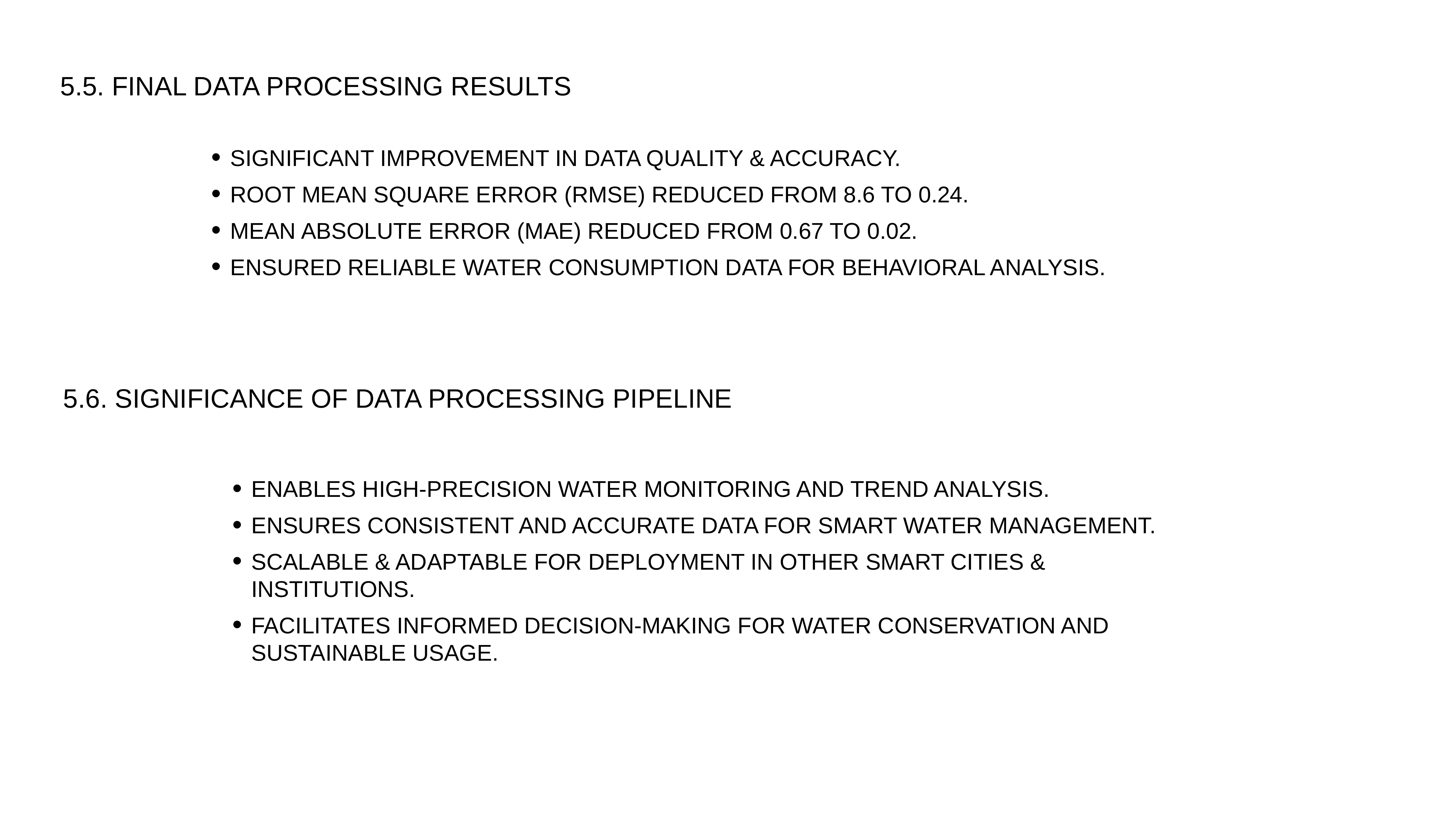

5.5. FINAL DATA PROCESSING RESULTS
SIGNIFICANT IMPROVEMENT IN DATA QUALITY & ACCURACY.
ROOT MEAN SQUARE ERROR (RMSE) REDUCED FROM 8.6 TO 0.24.
MEAN ABSOLUTE ERROR (MAE) REDUCED FROM 0.67 TO 0.02.
ENSURED RELIABLE WATER CONSUMPTION DATA FOR BEHAVIORAL ANALYSIS.
5.6. SIGNIFICANCE OF DATA PROCESSING PIPELINE
ENABLES HIGH-PRECISION WATER MONITORING AND TREND ANALYSIS.
ENSURES CONSISTENT AND ACCURATE DATA FOR SMART WATER MANAGEMENT.
SCALABLE & ADAPTABLE FOR DEPLOYMENT IN OTHER SMART CITIES & INSTITUTIONS.
FACILITATES INFORMED DECISION-MAKING FOR WATER CONSERVATION AND SUSTAINABLE USAGE.